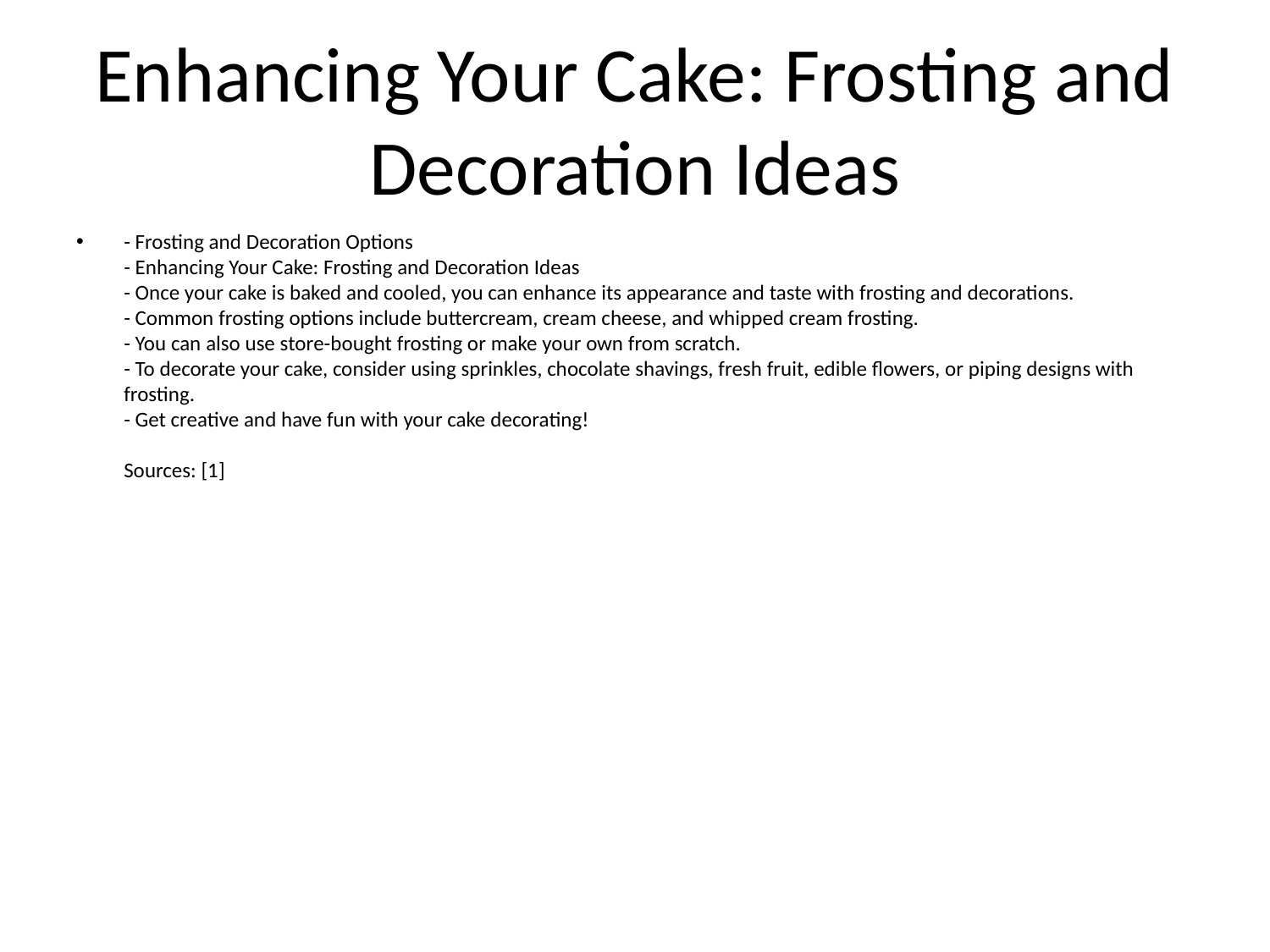

# Enhancing Your Cake: Frosting and Decoration Ideas
- Frosting and Decoration Options
- Enhancing Your Cake: Frosting and Decoration Ideas
- Once your cake is baked and cooled, you can enhance its appearance and taste with frosting and decorations.
- Common frosting options include buttercream, cream cheese, and whipped cream frosting.
- You can also use store-bought frosting or make your own from scratch.
- To decorate your cake, consider using sprinkles, chocolate shavings, fresh fruit, edible flowers, or piping designs with frosting.
- Get creative and have fun with your cake decorating!
Sources: [1]